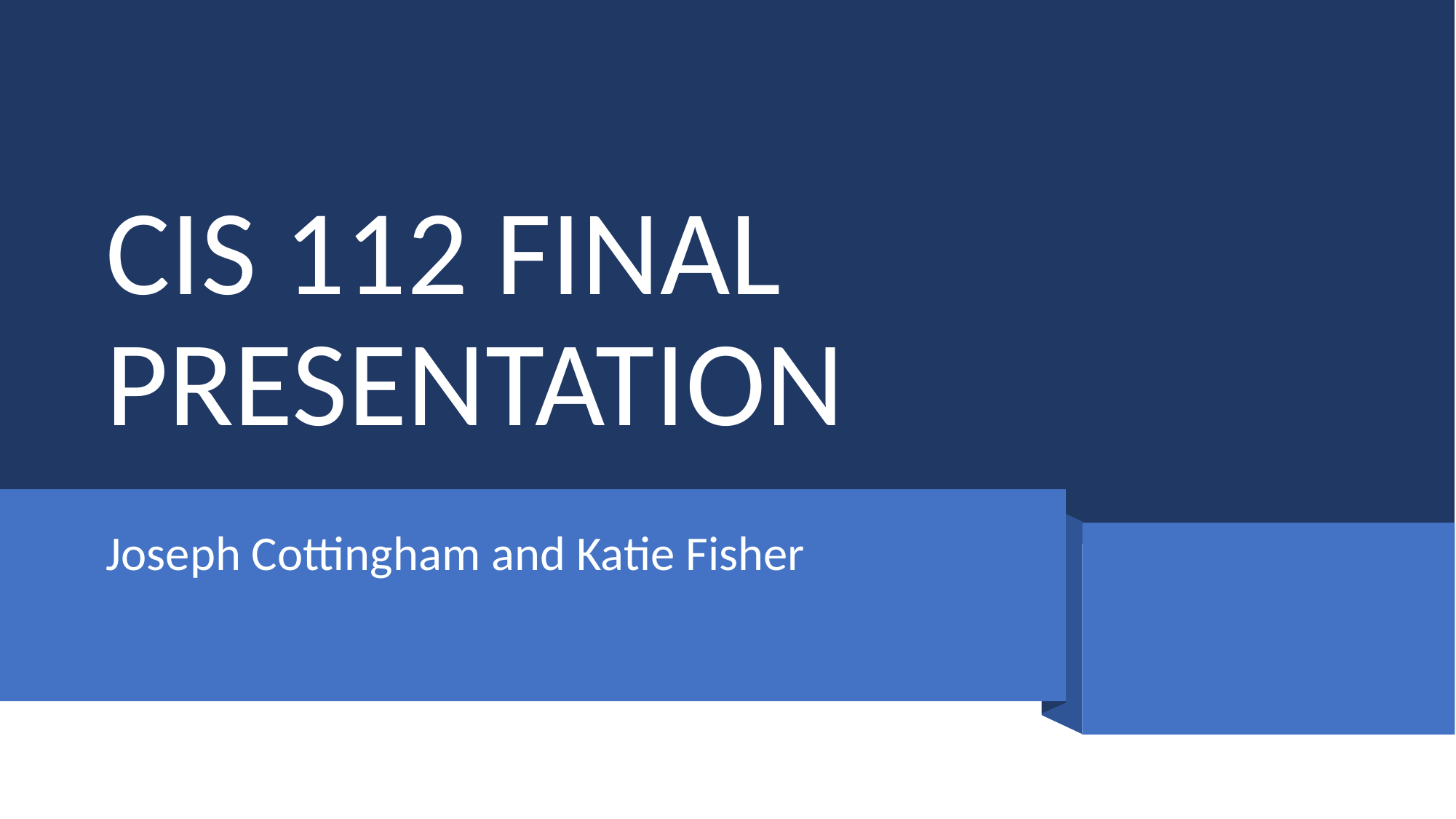

# CIS 112 FINAL PRESENTATION

Joseph Cottingham and Katie Fisher